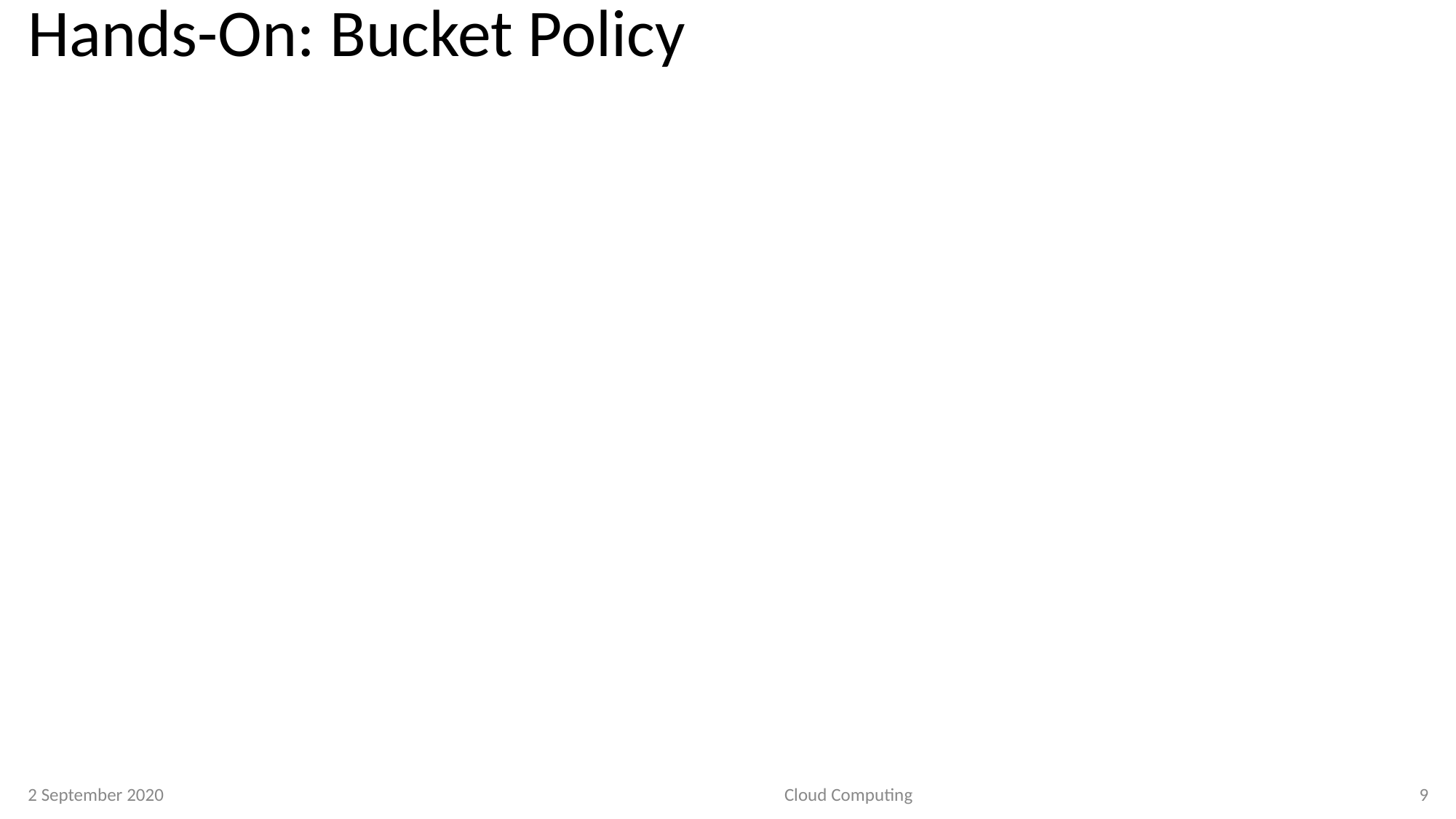

# Hands-On: Bucket Policy

2 September 2020
Cloud Computing
9